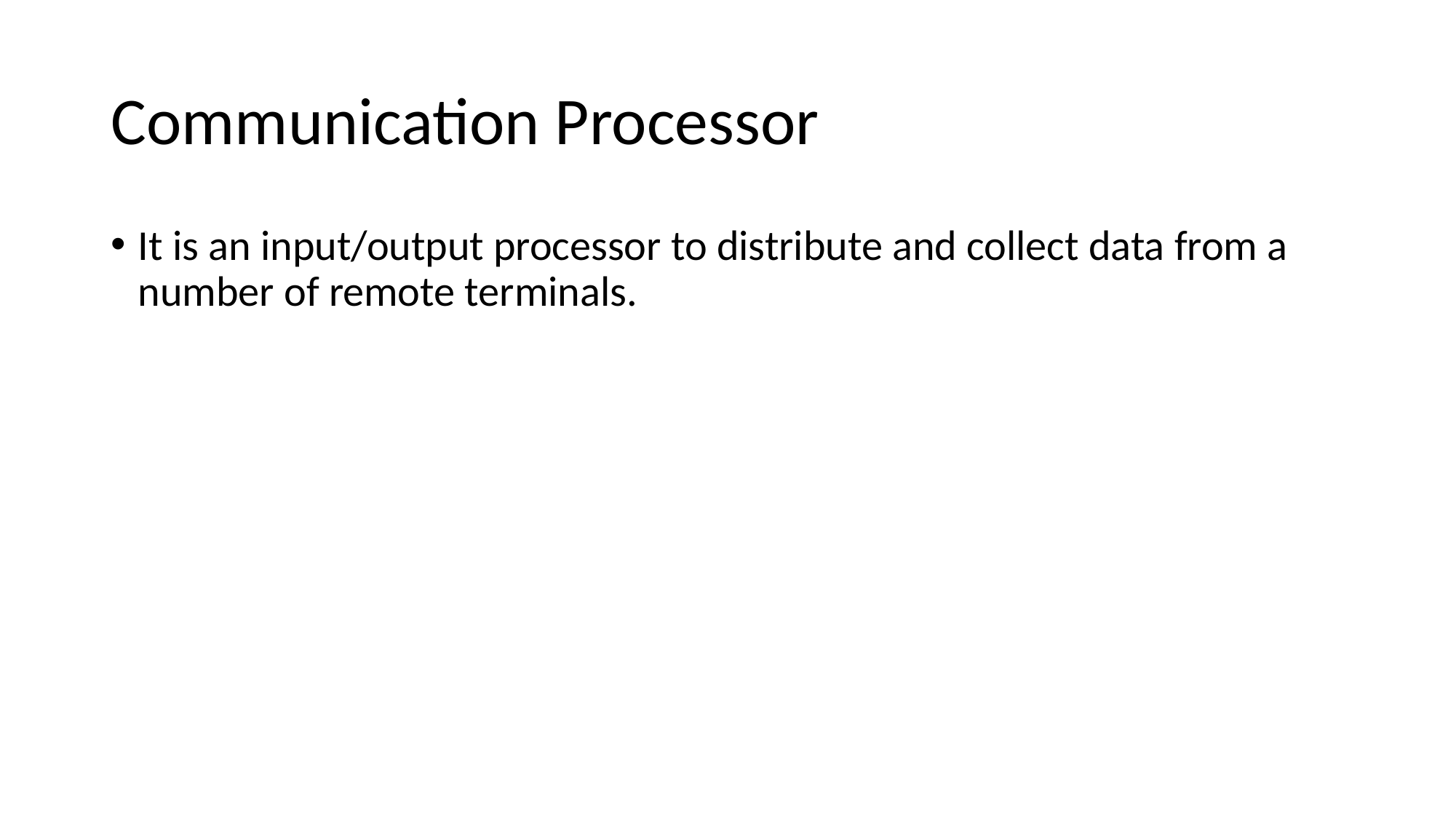

# Communication Processor
It is an input/output processor to distribute and collect data from a number of remote terminals.